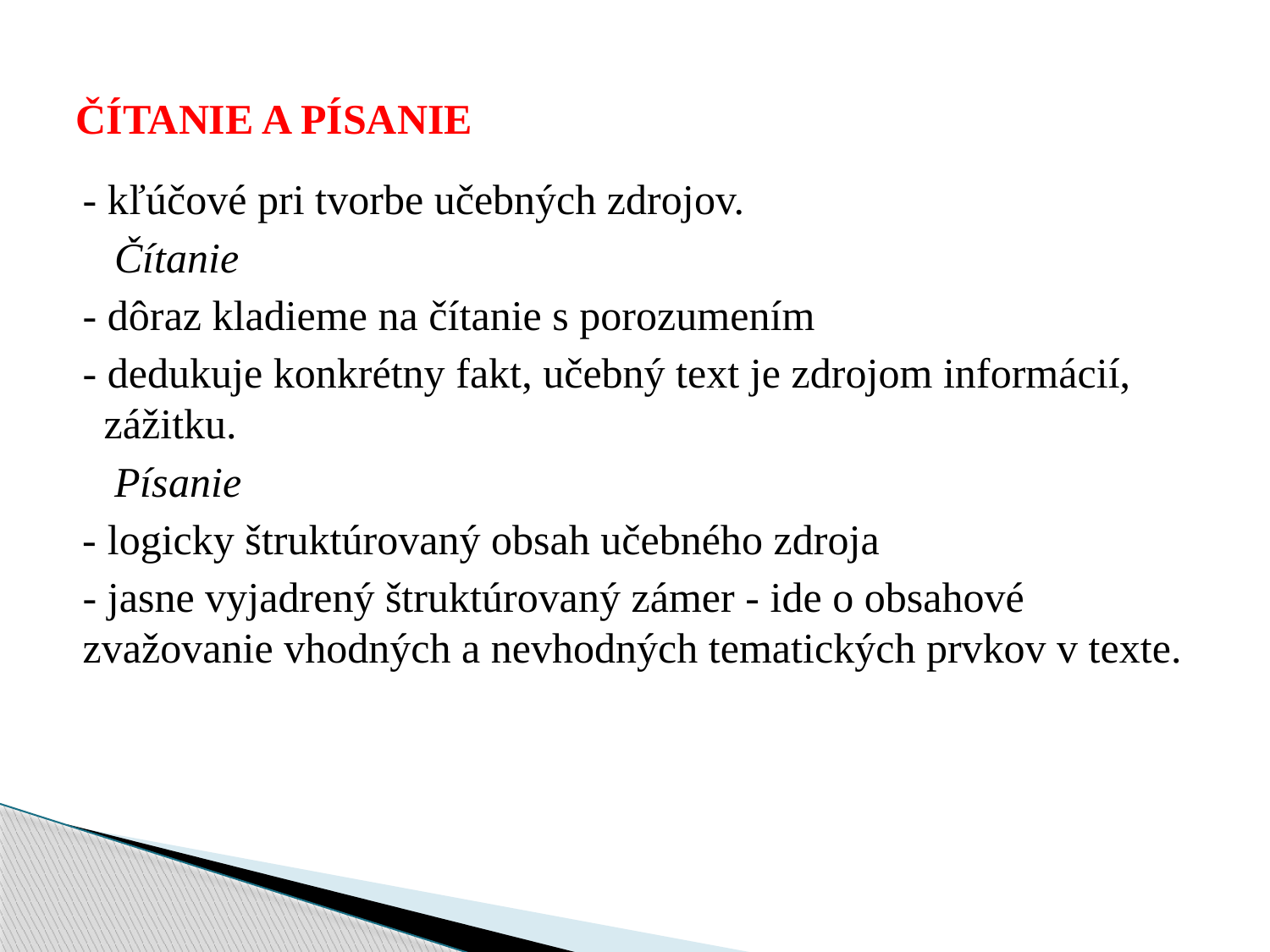

# ČÍTANIE A PÍSANIE
- kľúčové pri tvorbe učebných zdrojov.
   Čítanie
- dôraz kladieme na čítanie s porozumením
- dedukuje konkrétny fakt, učebný text je zdrojom informácií,        zážitku.
   Písanie
- logicky štruktúrovaný obsah učebného zdroja
- jasne vyjadrený štruktúrovaný zámer - ide o obsahové zvažovanie vhodných a nevhodných tematických prvkov v texte.